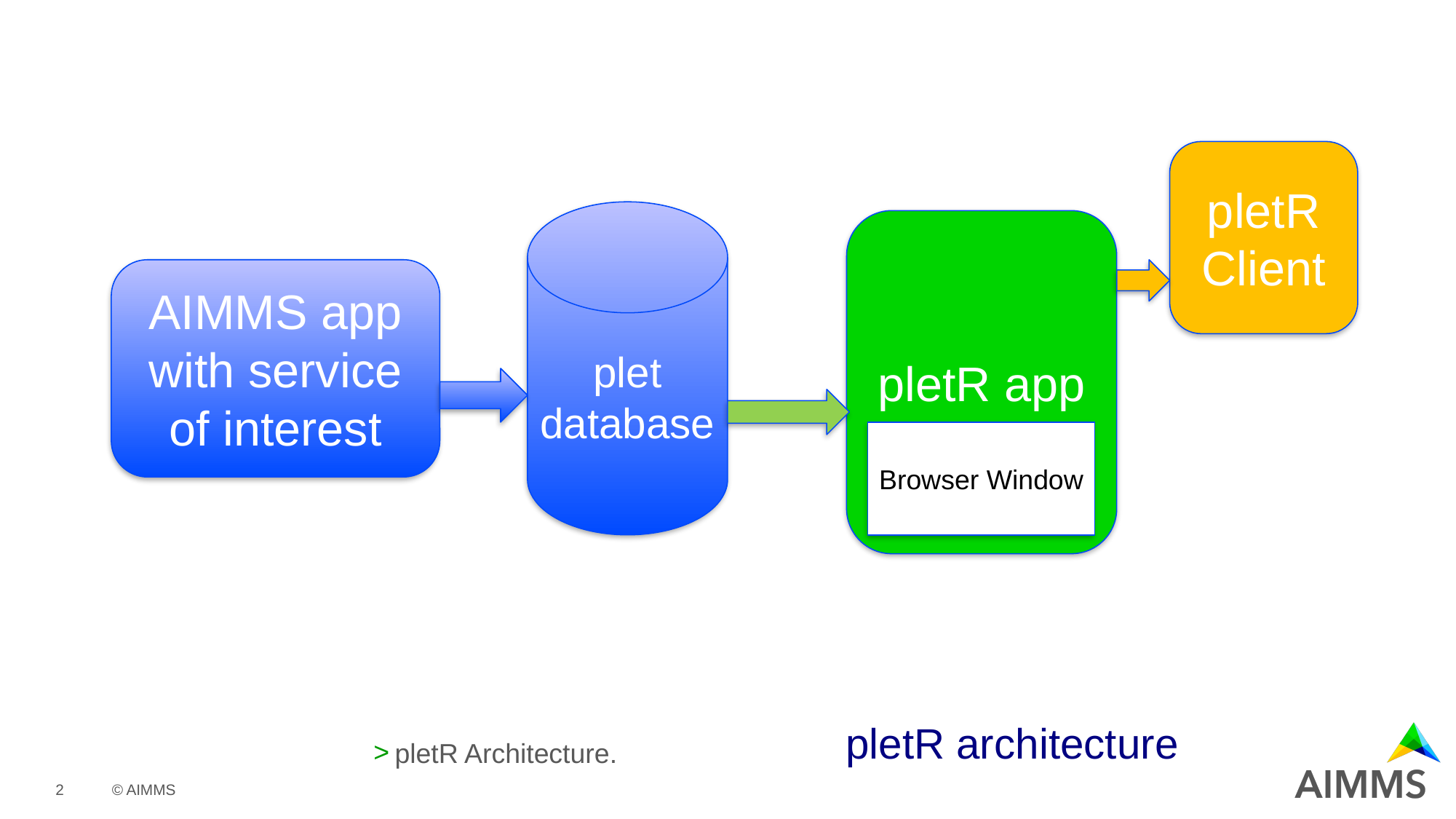

pletR Client
plet database
pletR app
AIMMS app with service of interest

Browser Window
# pletR architecture
pletR Architecture.
2